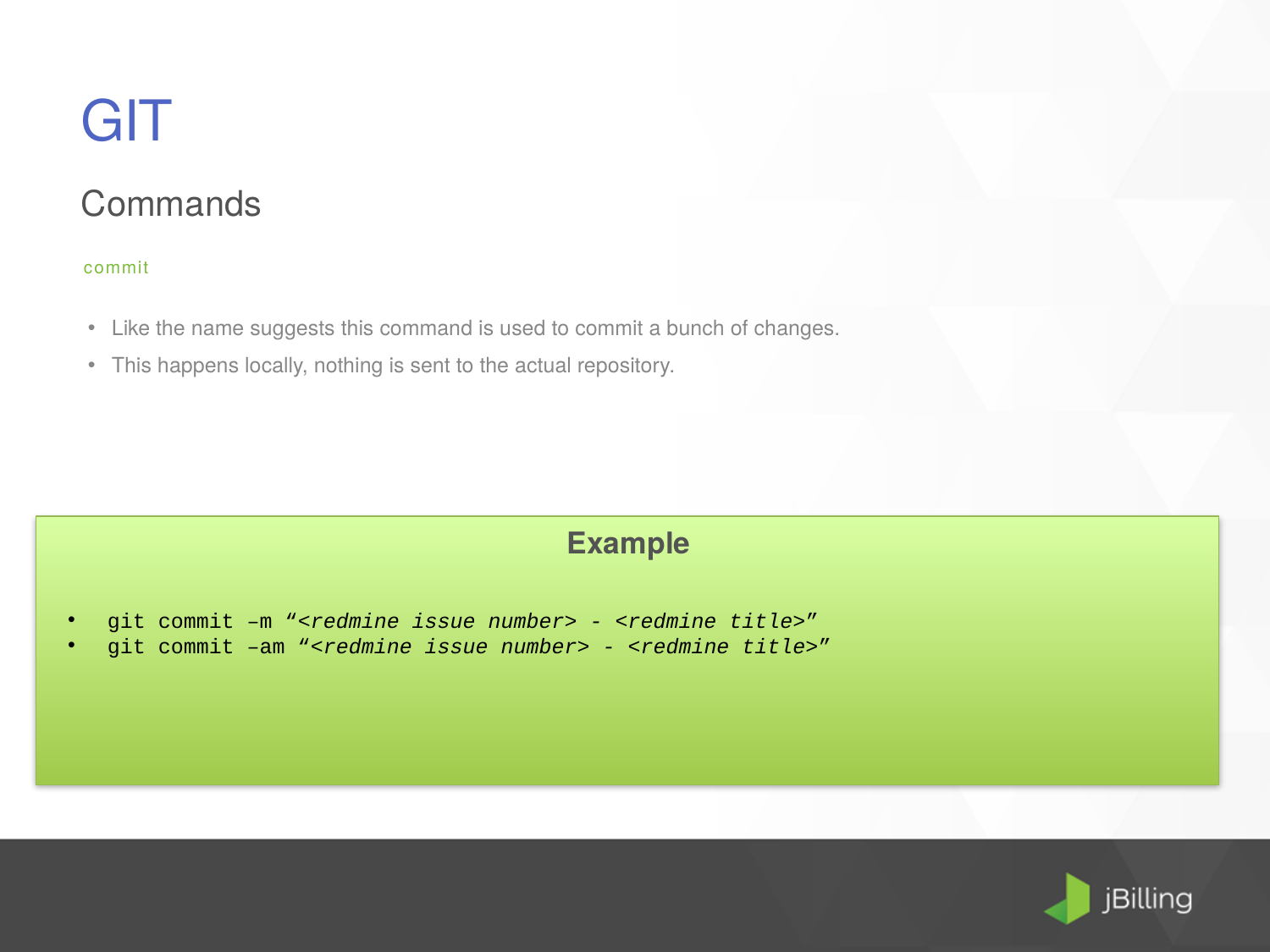

# GIT
Commands
commit

Like the name suggests this command is used to commit a bunch of changes.
This happens locally, nothing is sent to the actual repository.

Example
git commit –m “<redmine issue number> - <redmine title>”
git commit –am “<redmine issue number> - <redmine title>”